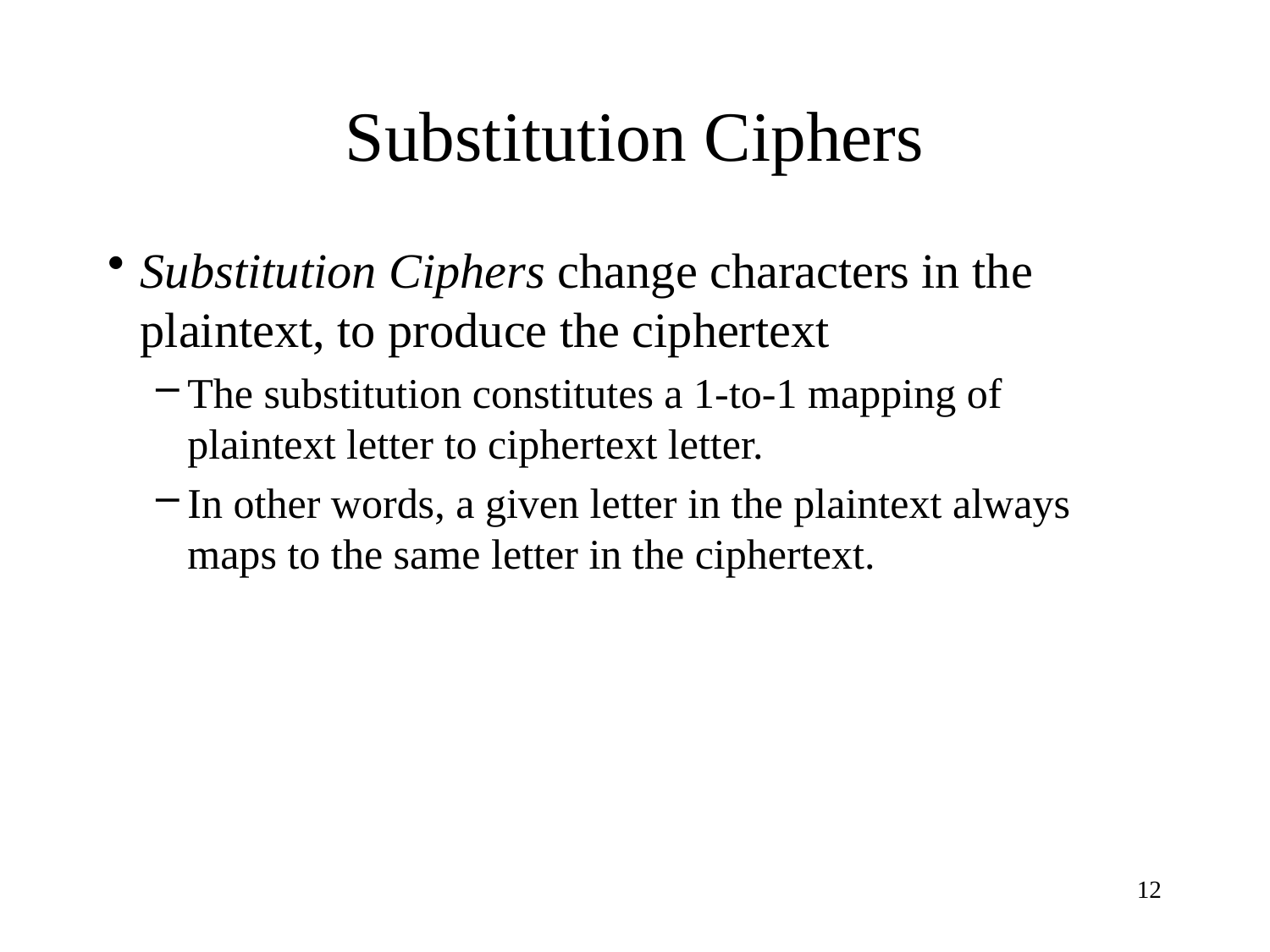

# Substitution Ciphers
Substitution Ciphers change characters in the plaintext, to produce the ciphertext
The substitution constitutes a 1-to-1 mapping of plaintext letter to ciphertext letter.
In other words, a given letter in the plaintext always maps to the same letter in the ciphertext.
12